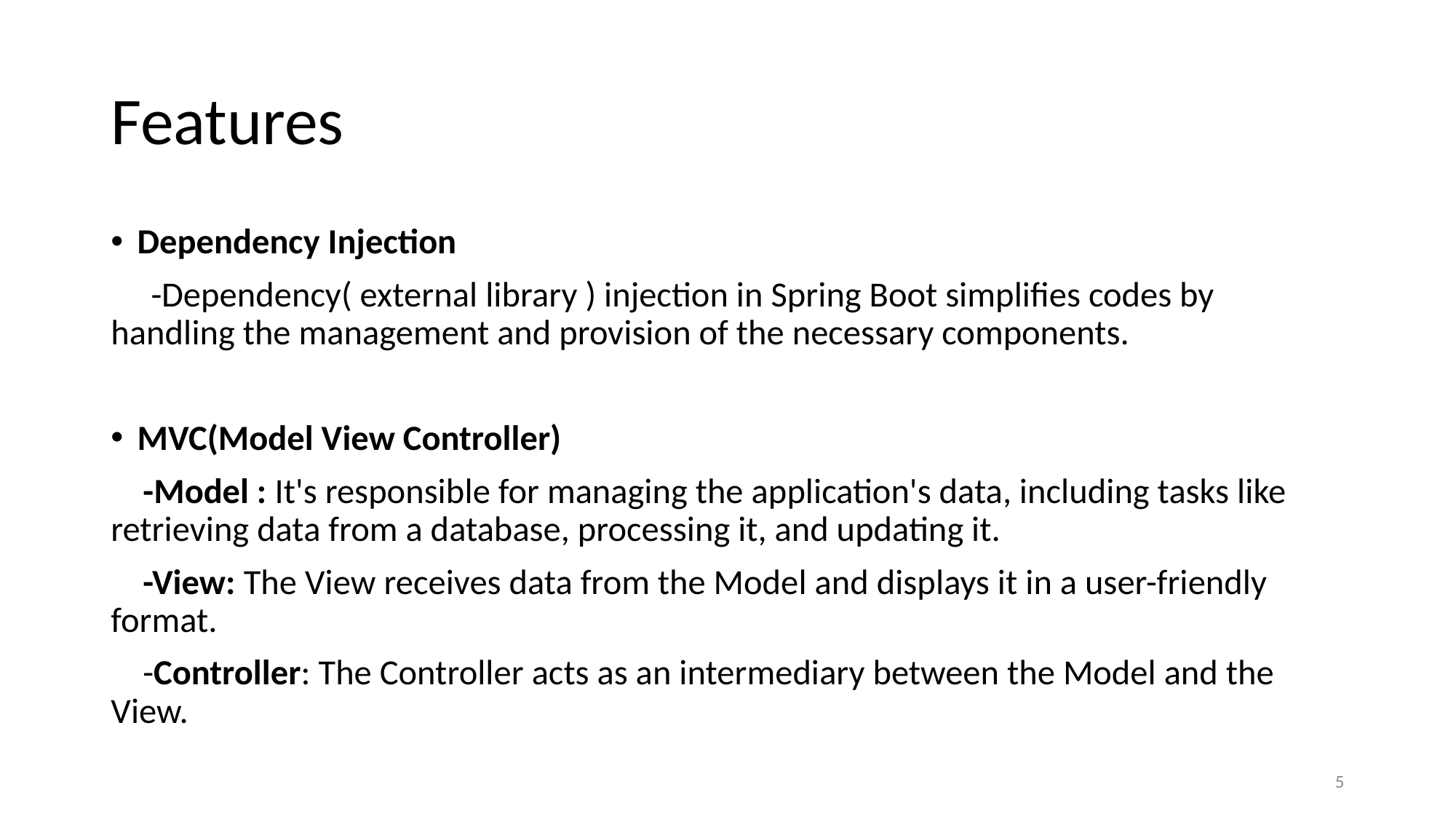

# Features
Dependency Injection
     -Dependency( external library ) injection in Spring Boot simplifies codes by handling the management and provision of the necessary components.

MVC(Model View Controller)
    -Model : It's responsible for managing the application's data, including tasks like retrieving data from a database, processing it, and updating it.
    -View: The View receives data from the Model and displays it in a user-friendly format.
    -Controller: The Controller acts as an intermediary between the Model and the View.
5